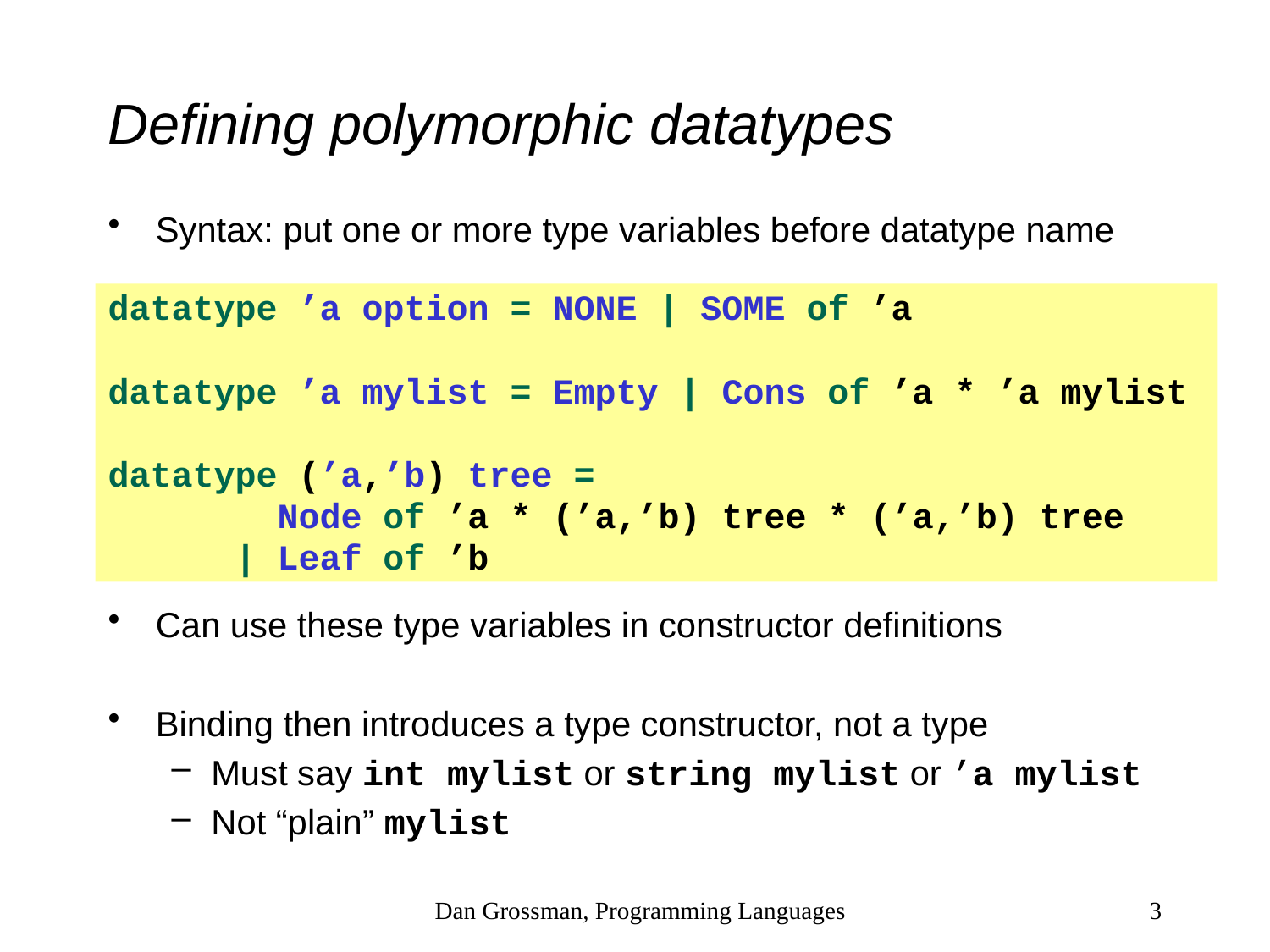

# Defining polymorphic datatypes
Syntax: put one or more type variables before datatype name

Can use these type variables in constructor definitions

Binding then introduces a type constructor, not a type
Must say int mylist or string mylist or ’a mylist
Not “plain” mylist
datatype ’a option = NONE | SOME of ’a

datatype ’a mylist = Empty | Cons of ’a * ’a mylist

datatype (’a,’b) tree =
        Node of ’a * (’a,’b) tree * (’a,’b) tree
      | Leaf of ’b

Dan Grossman, Programming Languages
3